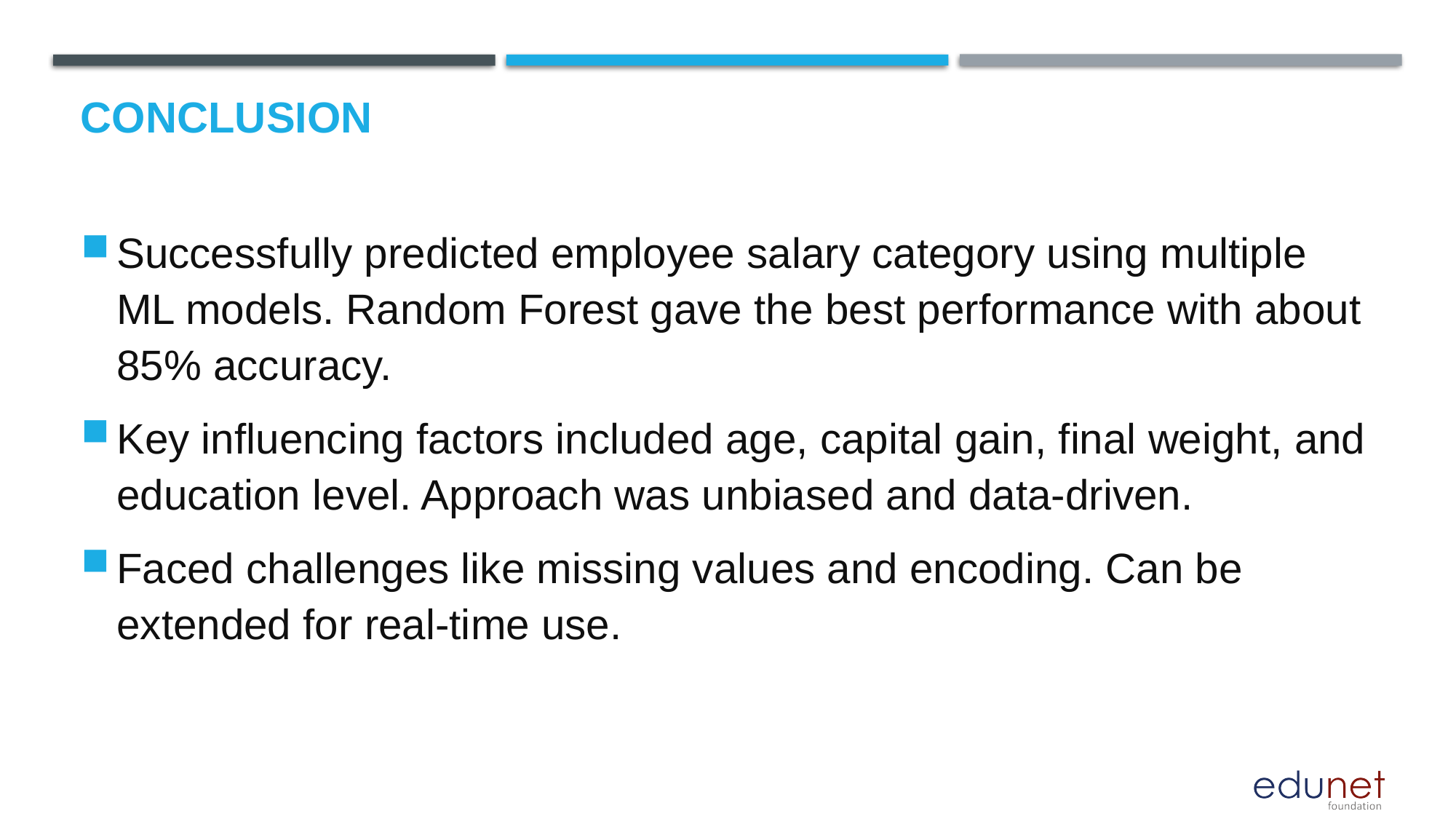

# Conclusion
Successfully predicted employee salary category using multiple ML models. Random Forest gave the best performance with about 85% accuracy.
Key influencing factors included age, capital gain, final weight, and education level. Approach was unbiased and data-driven.
Faced challenges like missing values and encoding. Can be extended for real-time use.